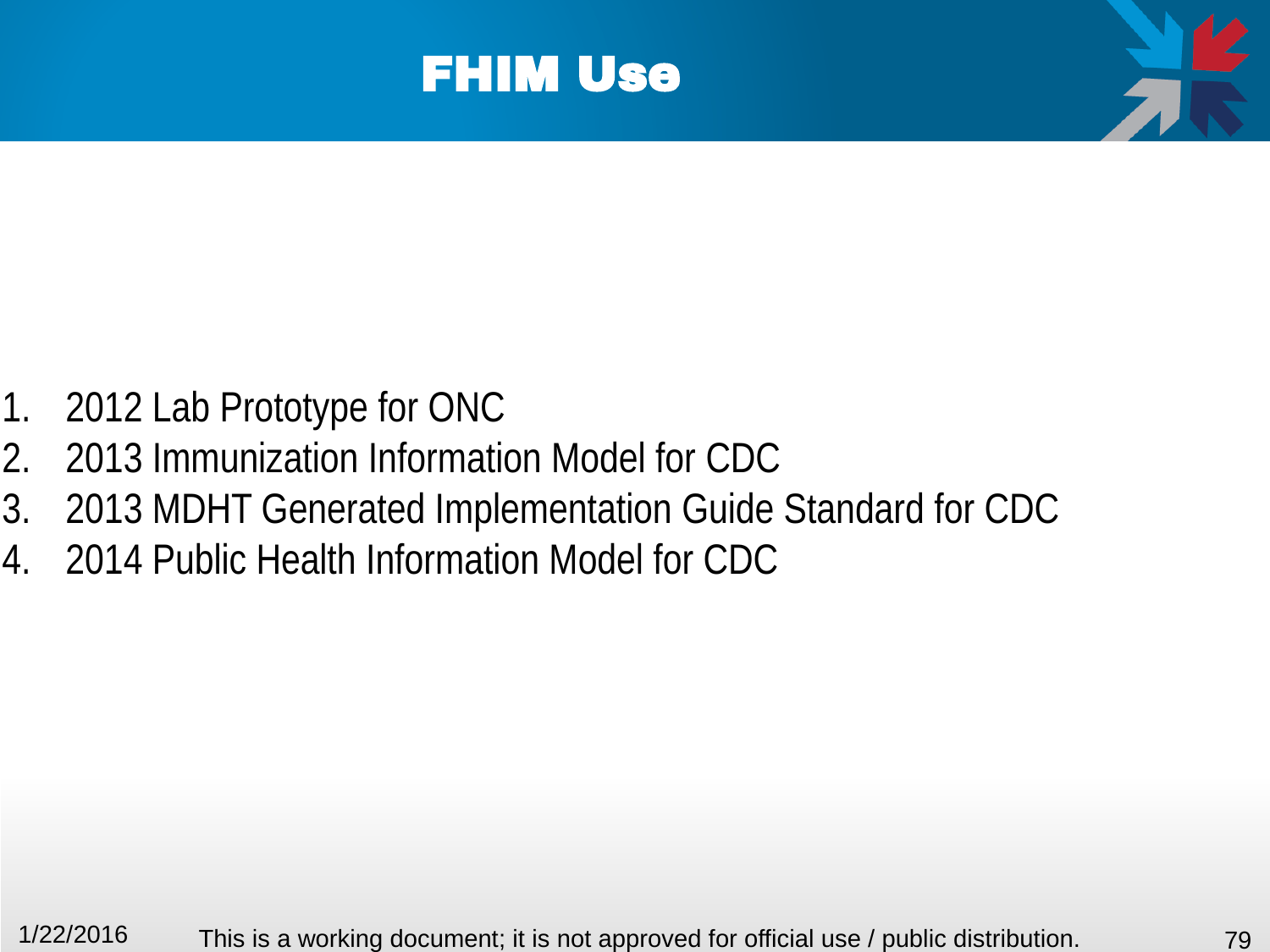

# FHIM Use
2012 Lab Prototype for ONC
2013 Immunization Information Model for CDC
2013 MDHT Generated Implementation Guide Standard for CDC
2014 Public Health Information Model for CDC

1/22/2016
This is a working document; it is not approved for official use / public distribution.
79